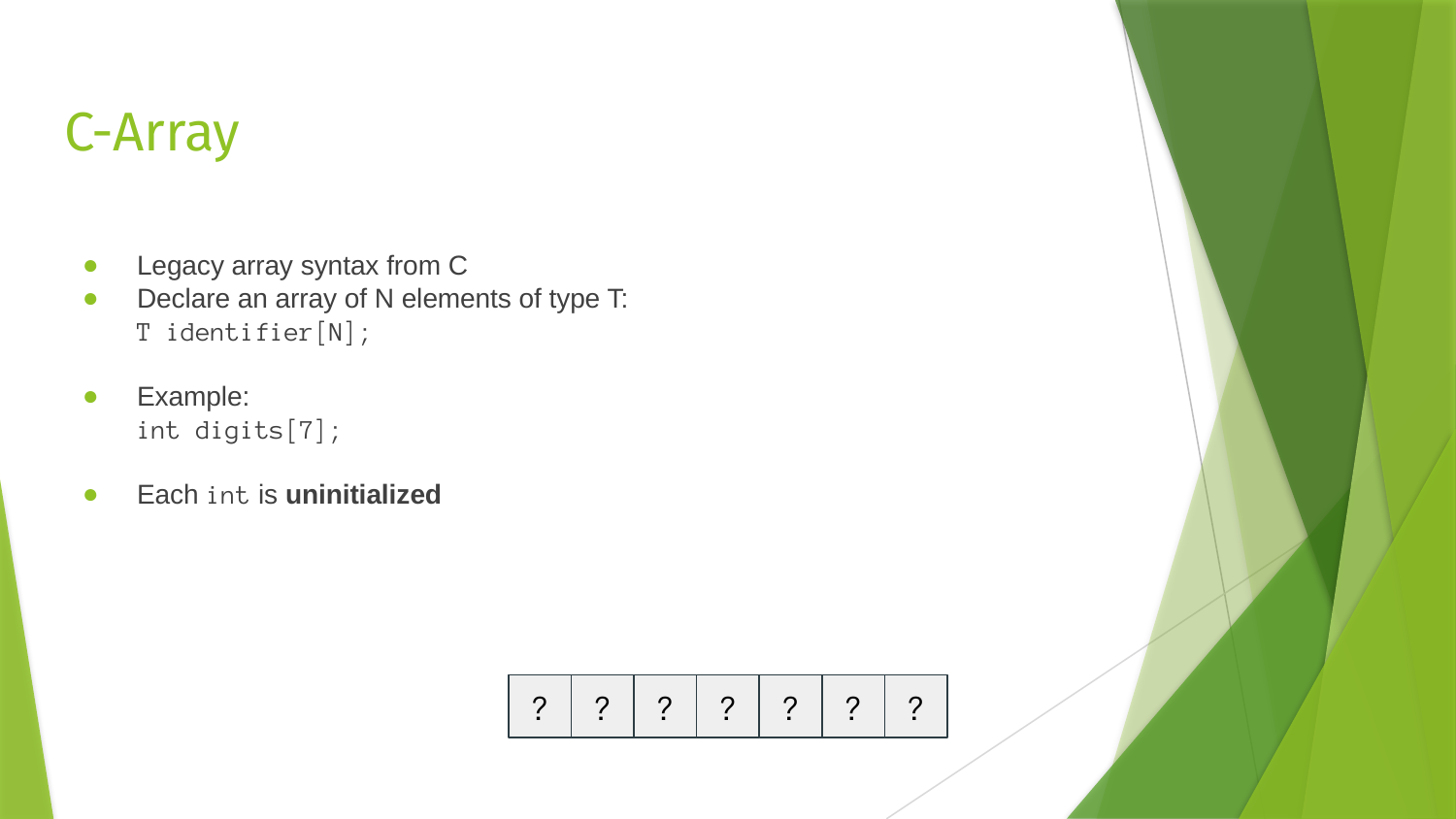

# C-Array
Legacy array syntax from C
Declare an array of N elements of type T:
T identifier[N];
Example:
int digits[7];
Each int is uninitialized
?
?
?
?
?
?
?